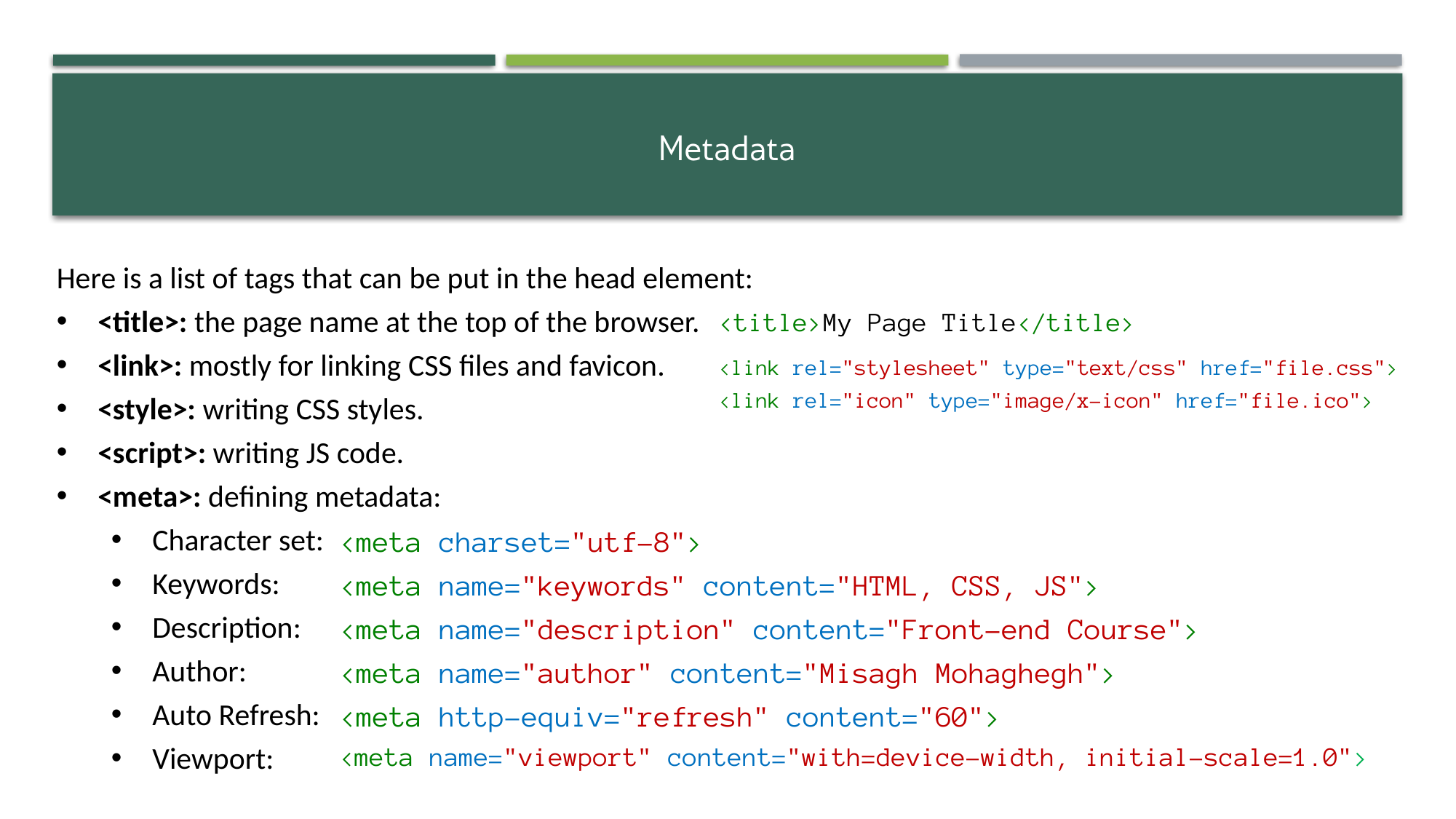

# Metadata
Here is a list of tags that can be put in the head element:
<title>: the page name at the top of the browser.
<link>: mostly for linking CSS files and favicon.
<style>: writing CSS styles.
<script>: writing JS code.
<meta>: defining metadata:
Character set:
Keywords:
Description:
Author:
Auto Refresh:
Viewport:
<title>My Page Title</title>

<link rel="stylesheet" type="text/css" href="file.css">
<link rel="icon" type="image/x-icon" href="file.ico">
<meta charset="utf-8">
<meta name="keywords" content="HTML, CSS, JS">
<meta name="description" content="Front-end Course">
<meta name="author" content="Misagh Mohaghegh">
<meta http-equiv="refresh" content="60">
<meta name="viewport" content="with=device-width, initial-scale=1.0">